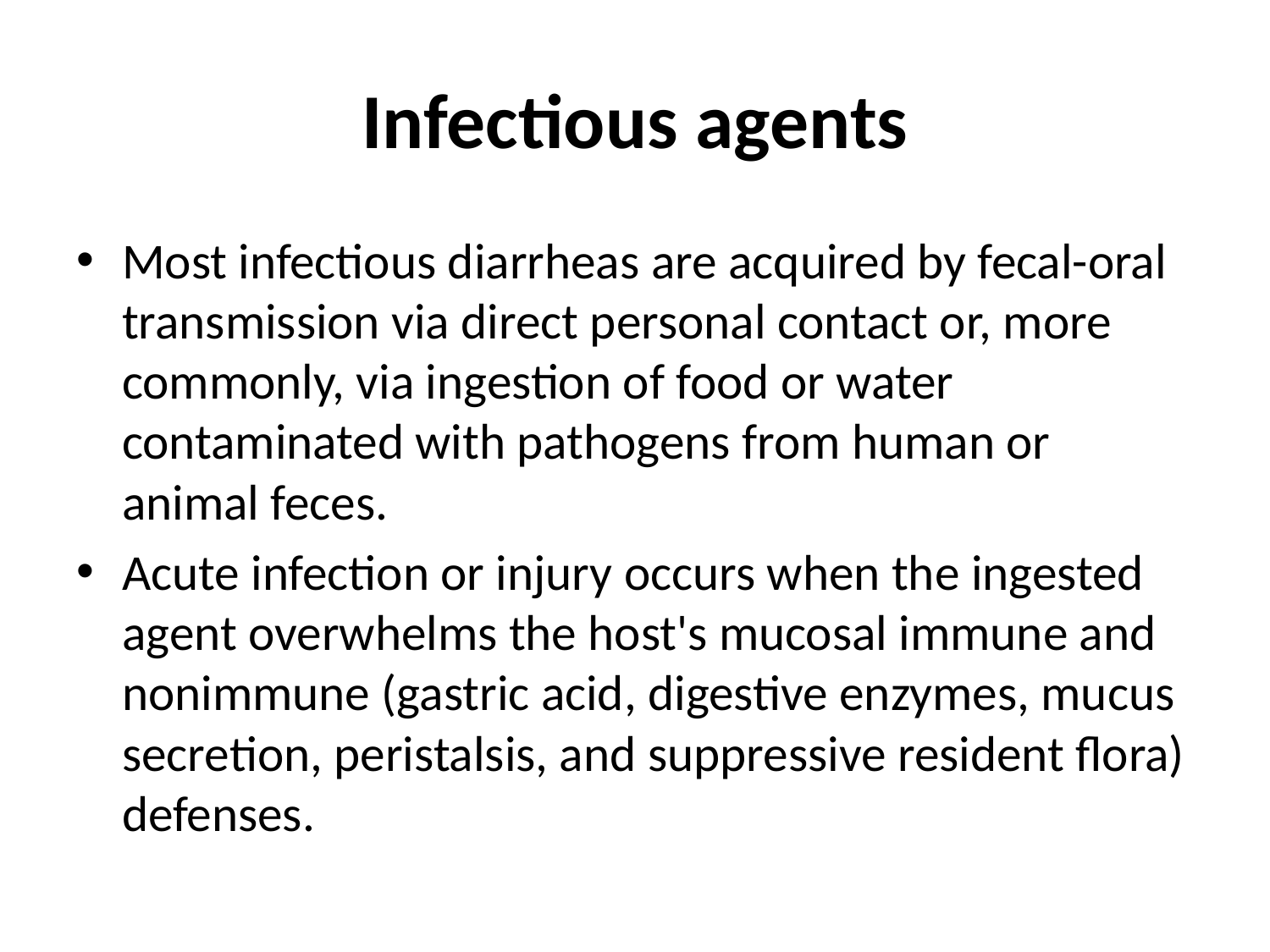

# Infectious agents
Most infectious diarrheas are acquired by fecal-oral transmission via direct personal contact or, more commonly, via ingestion of food or water contaminated with pathogens from human or animal feces.
Acute infection or injury occurs when the ingested agent overwhelms the host's mucosal immune and nonimmune (gastric acid, digestive enzymes, mucus secretion, peristalsis, and suppressive resident flora) defenses.